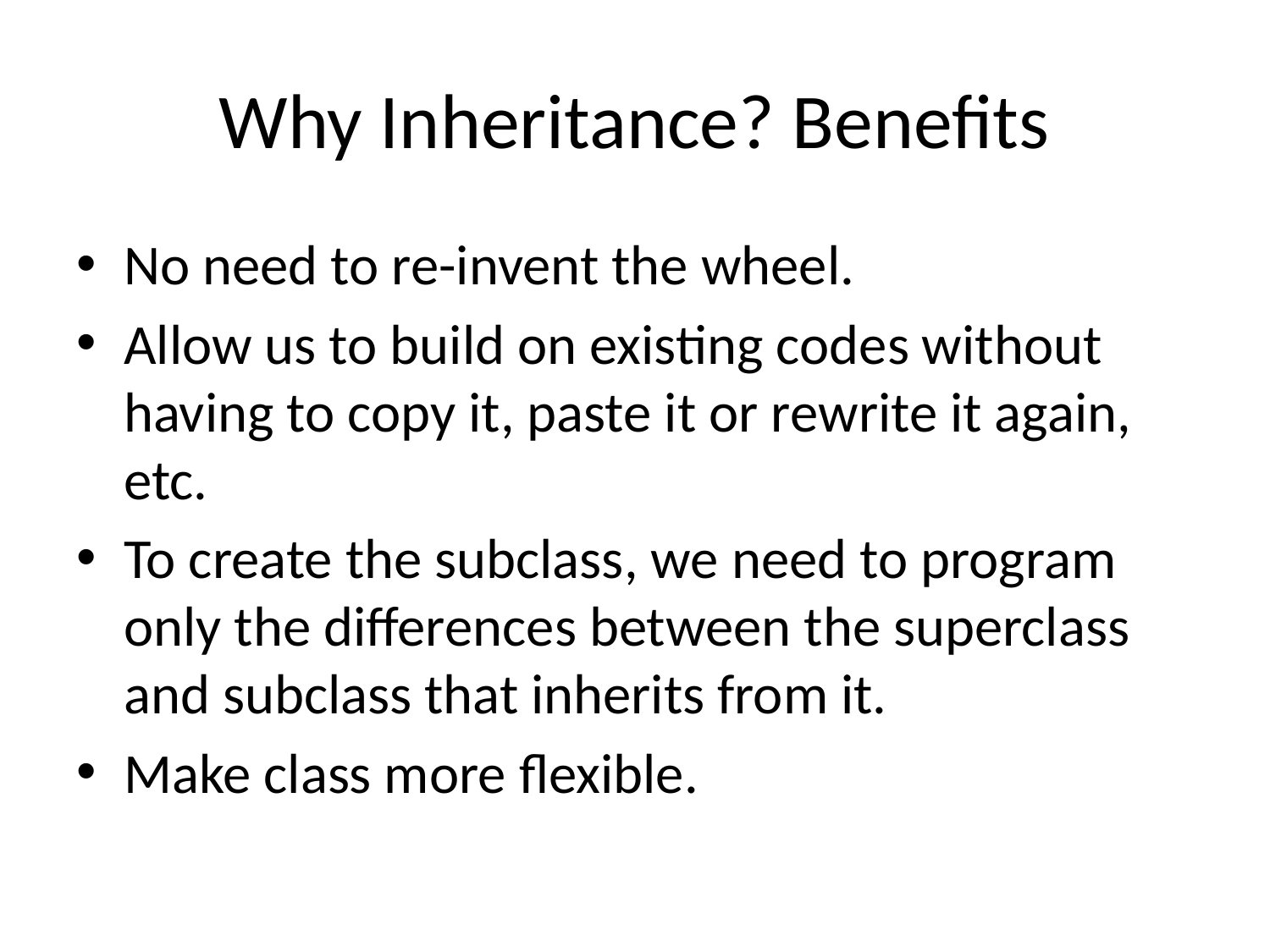

# Why Inheritance? Benefits
No need to re-invent the wheel.
Allow us to build on existing codes without having to copy it, paste it or rewrite it again, etc.
To create the subclass, we need to program only the differences between the superclass and subclass that inherits from it.
Make class more flexible.